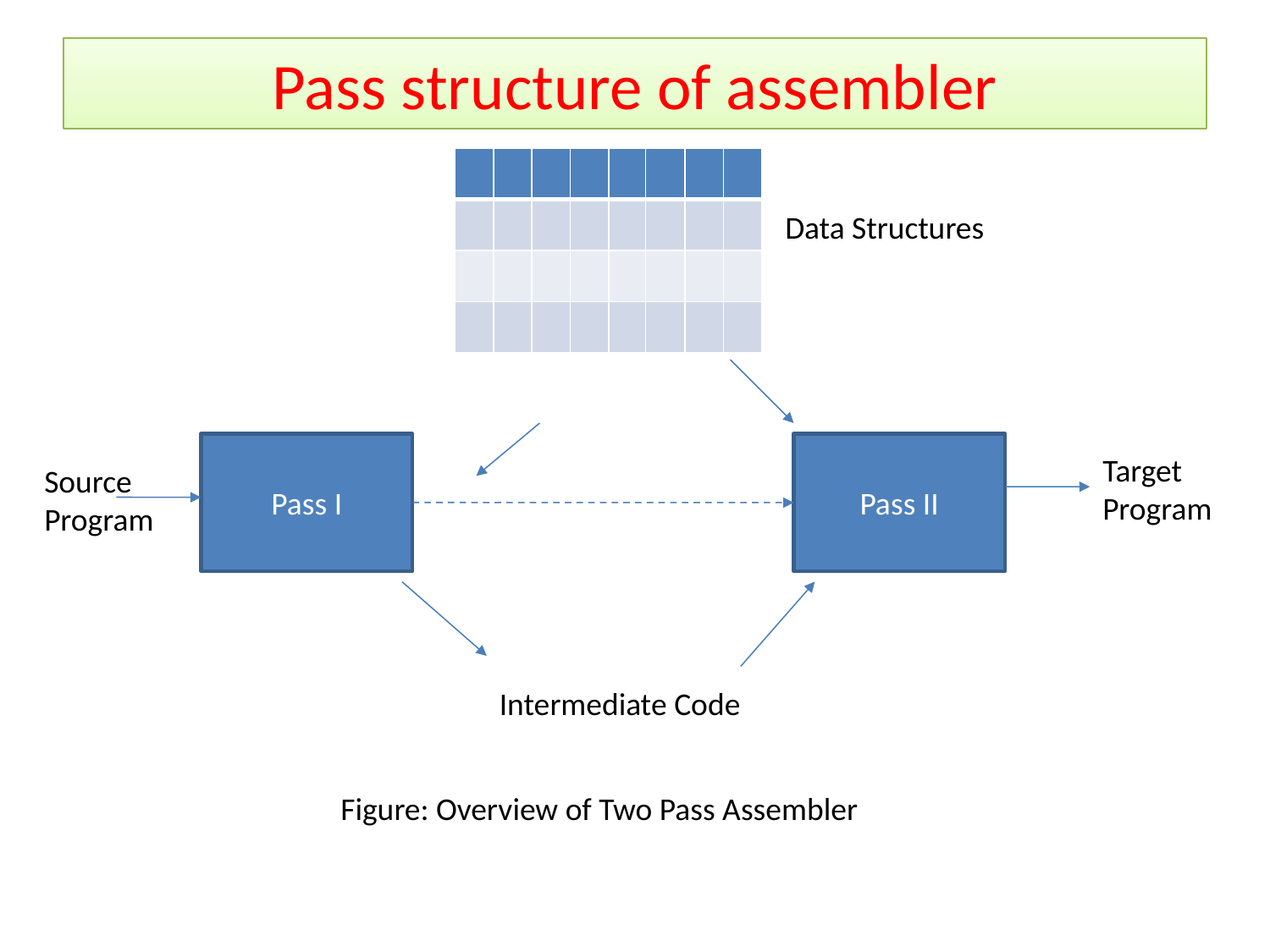

Pass structure of assembler
|  |  |  |  |  |  |  |  |
| --- | --- | --- | --- | --- | --- | --- | --- |
|  |  |  |  |  |  |  |  |
|  |  |  |  |  |  |  |  |
|  |  |  |  |  |  |  |  |
Data Structures

Pass I
Pass II
Target Program
Source Program

Intermediate Code
Figure: Overview of Two Pass Assembler